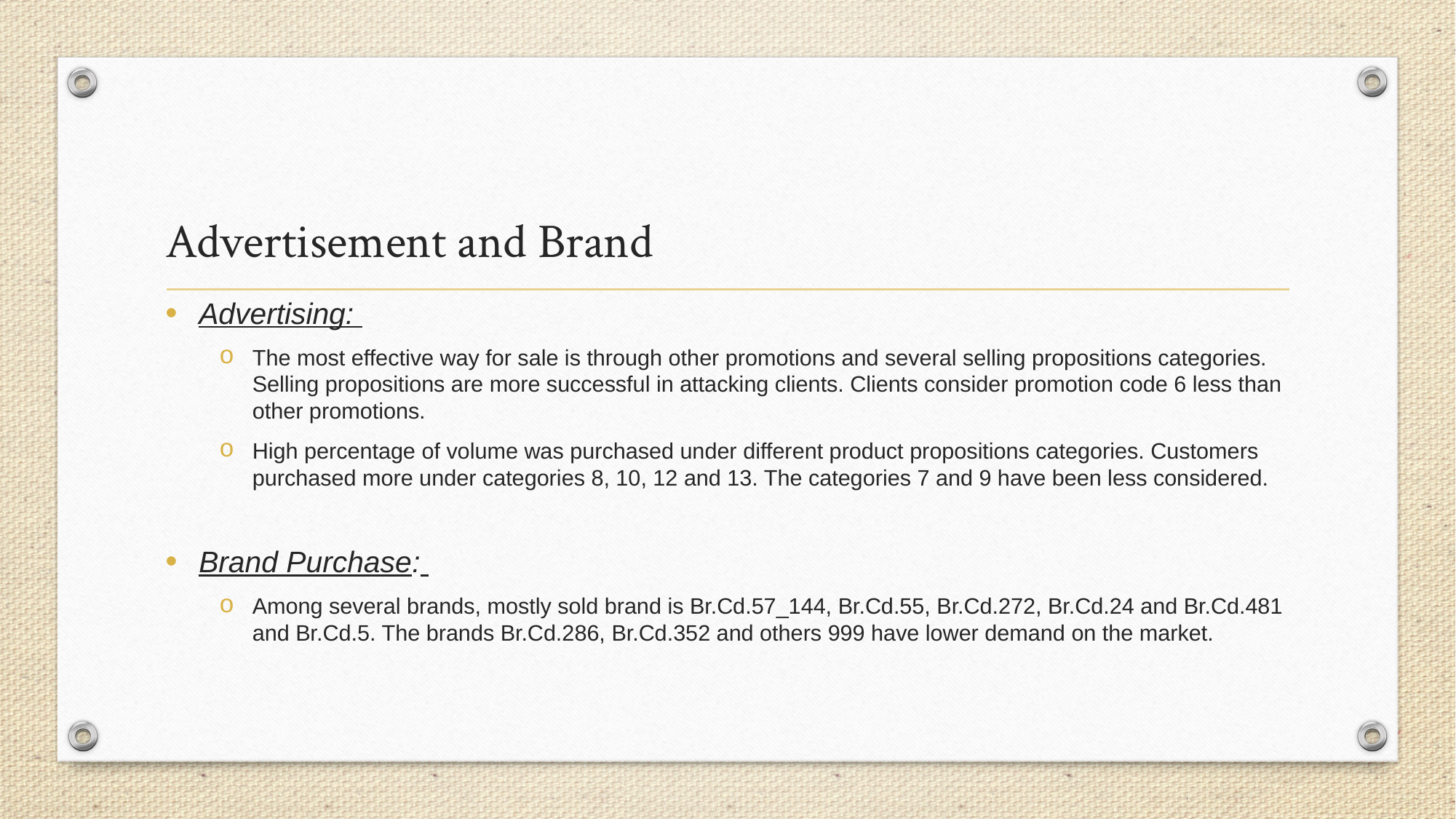

# Advertisement and Brand
Advertising:
The most effective way for sale is through other promotions and several selling propositions categories. Selling propositions are more successful in attacking clients. Clients consider promotion code 6 less than other promotions.
High percentage of volume was purchased under different product propositions categories. Customers purchased more under categories 8, 10, 12 and 13. The categories 7 and 9 have been less considered.

Brand Purchase:
Among several brands, mostly sold brand is Br.Cd.57_144, Br.Cd.55, Br.Cd.272, Br.Cd.24 and Br.Cd.481 and Br.Cd.5. The brands Br.Cd.286, Br.Cd.352 and others 999 have lower demand on the market.